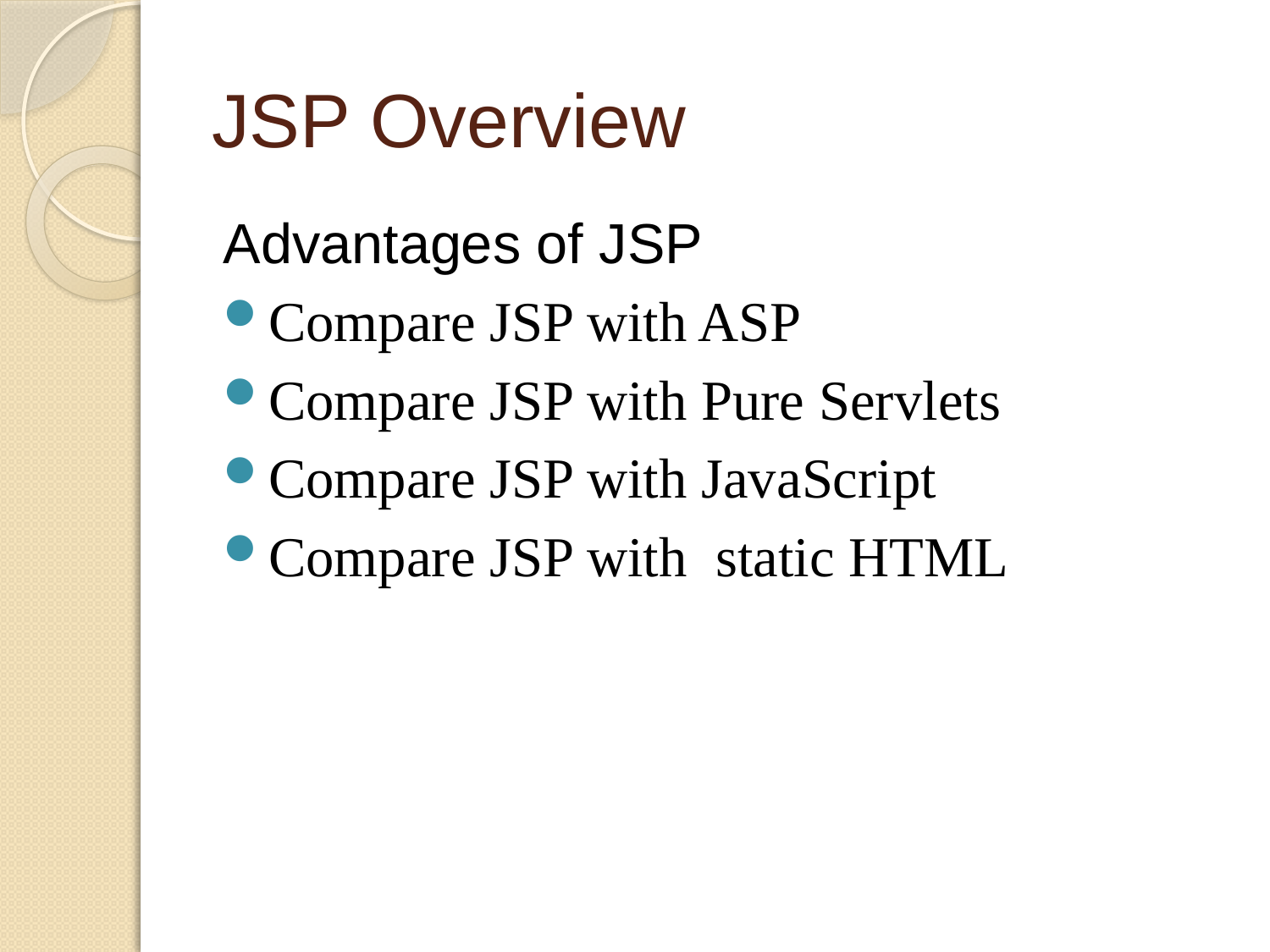

# JSP Overview
Advantages of JSP
Compare JSP with ASP
Compare JSP with Pure Servlets
Compare JSP with JavaScript
Compare JSP with  static HTML